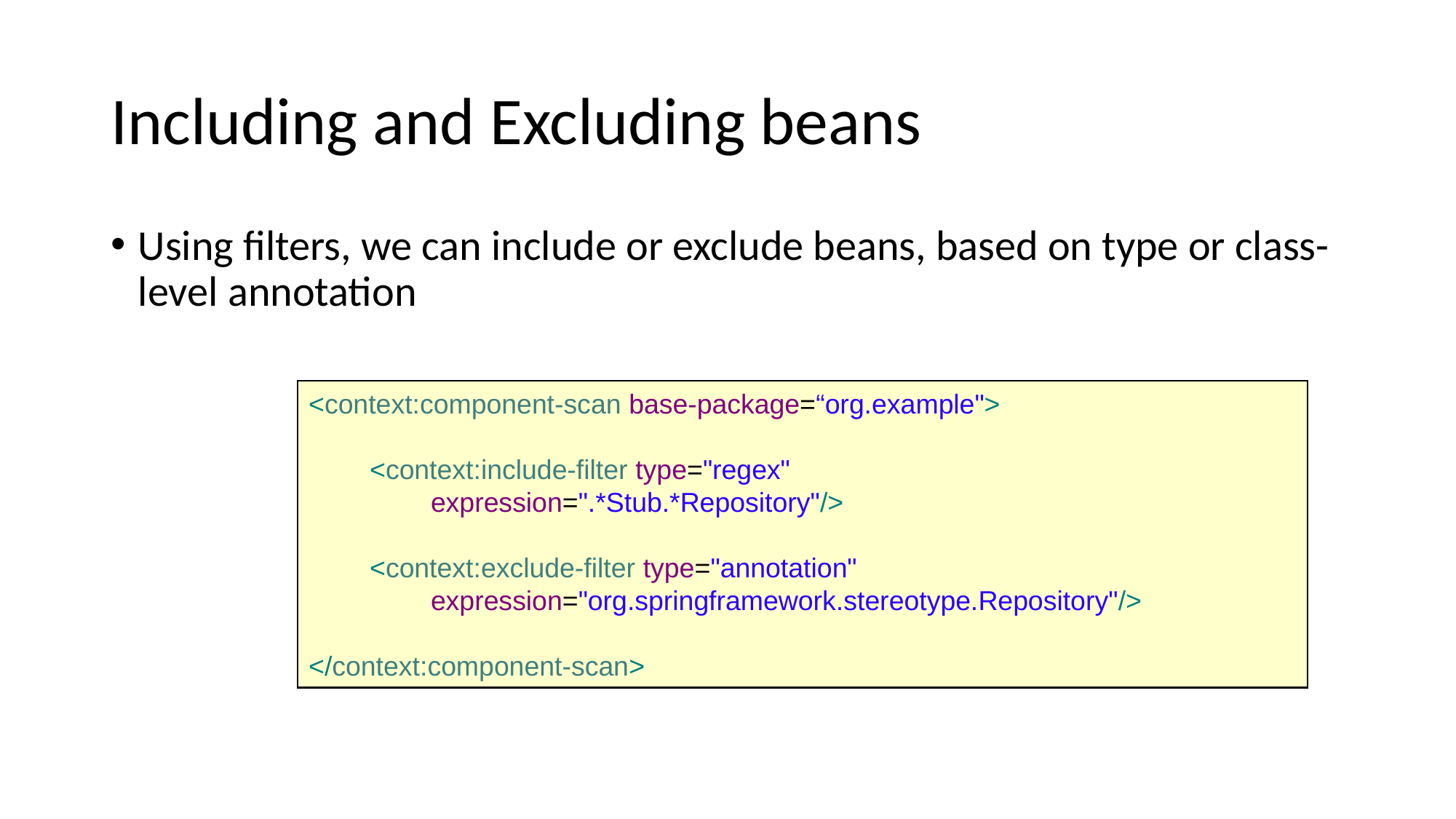

# Including and Excluding beans
Using filters, we can include or exclude beans, based on type or class-level annotation

<context:component-scan base-package=“org.example">

        <context:include-filter type="regex"
                expression=".*Stub.*Repository"/>

        <context:exclude-filter type="annotation"
                expression="org.springframework.stereotype.Repository"/>

</context:component-scan>